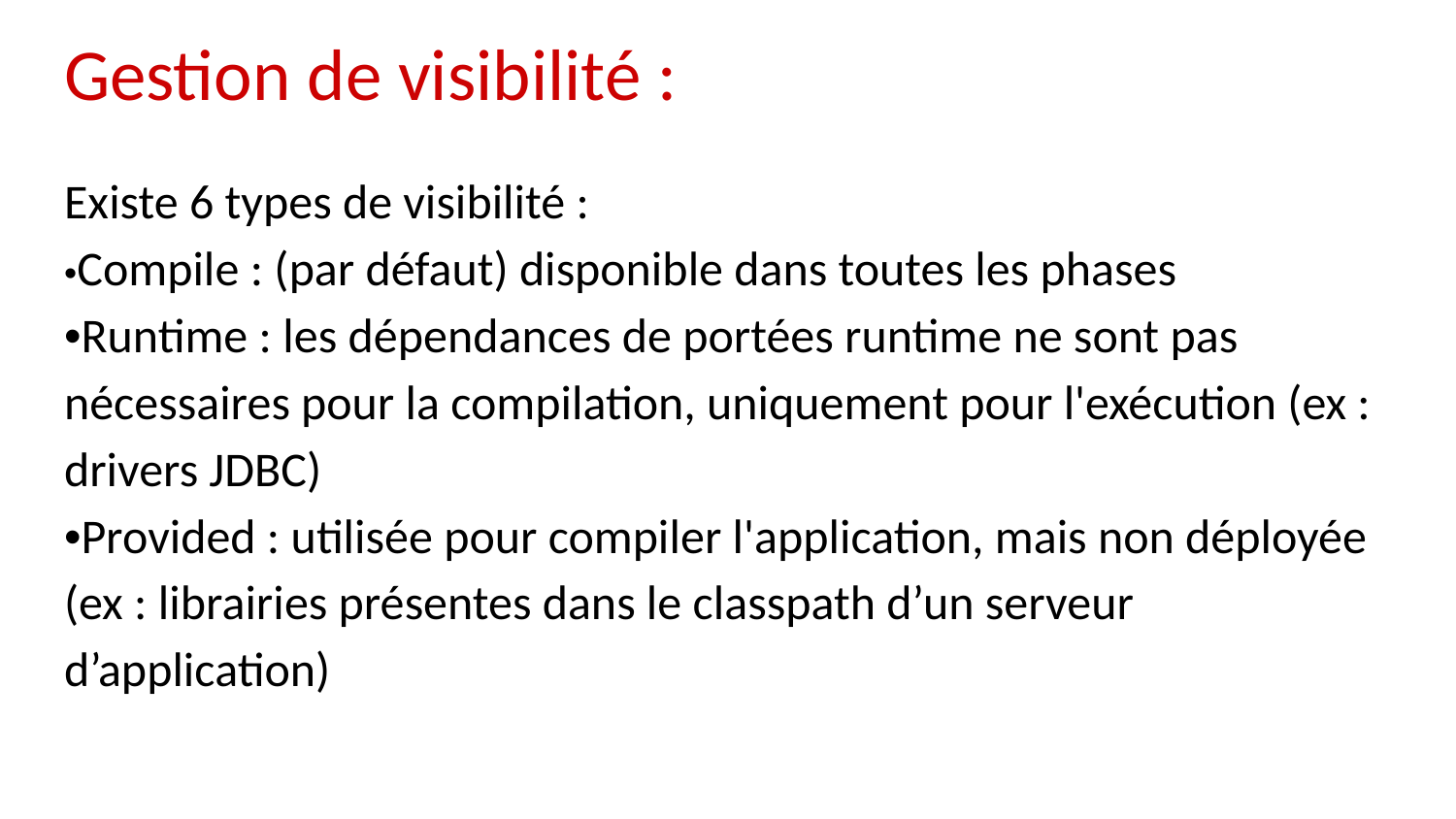

# Gestion de visibilité :

Existe 6 types de visibilité :
•Compile : (par défaut) disponible dans toutes les phases
•Runtime : les dépendances de portées runtime ne sont pas nécessaires pour la compilation, uniquement pour l'exécution (ex : drivers JDBC)
•Provided : utilisée pour compiler l'application, mais non déployée (ex : librairies présentes dans le classpath d’un serveur d’application)